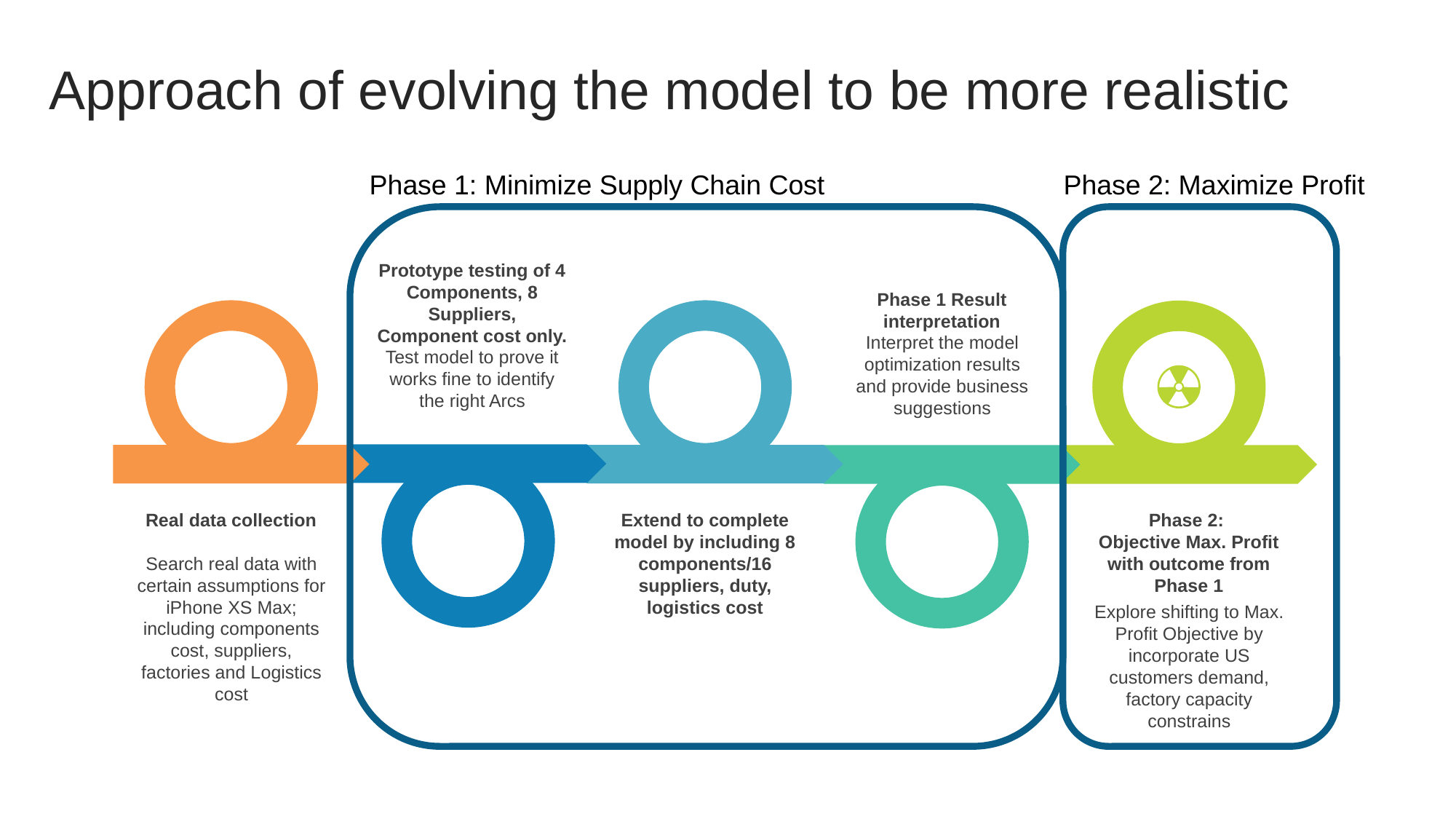

Approach of evolving the model to be more realistic
Phase 1: Minimize Supply Chain Cost
Phase 2: Maximize Profit

Prototype testing of 4 Components, 8 Suppliers, Component cost only.
Test model to prove it works fine to identify the right Arcs
Phase 1 Result interpretation
Interpret the model optimization results and provide business suggestions

Phase 2:
Objective Max. Profit with outcome from Phase 1
Explore shifting to Max. Profit Objective by incorporate US customers demand, factory capacity constrains
Real data collection
Search real data with certain assumptions for iPhone XS Max; including components cost, suppliers, factories and Logistics cost
Extend to complete model by including 8 components/16 suppliers, duty, logistics cost